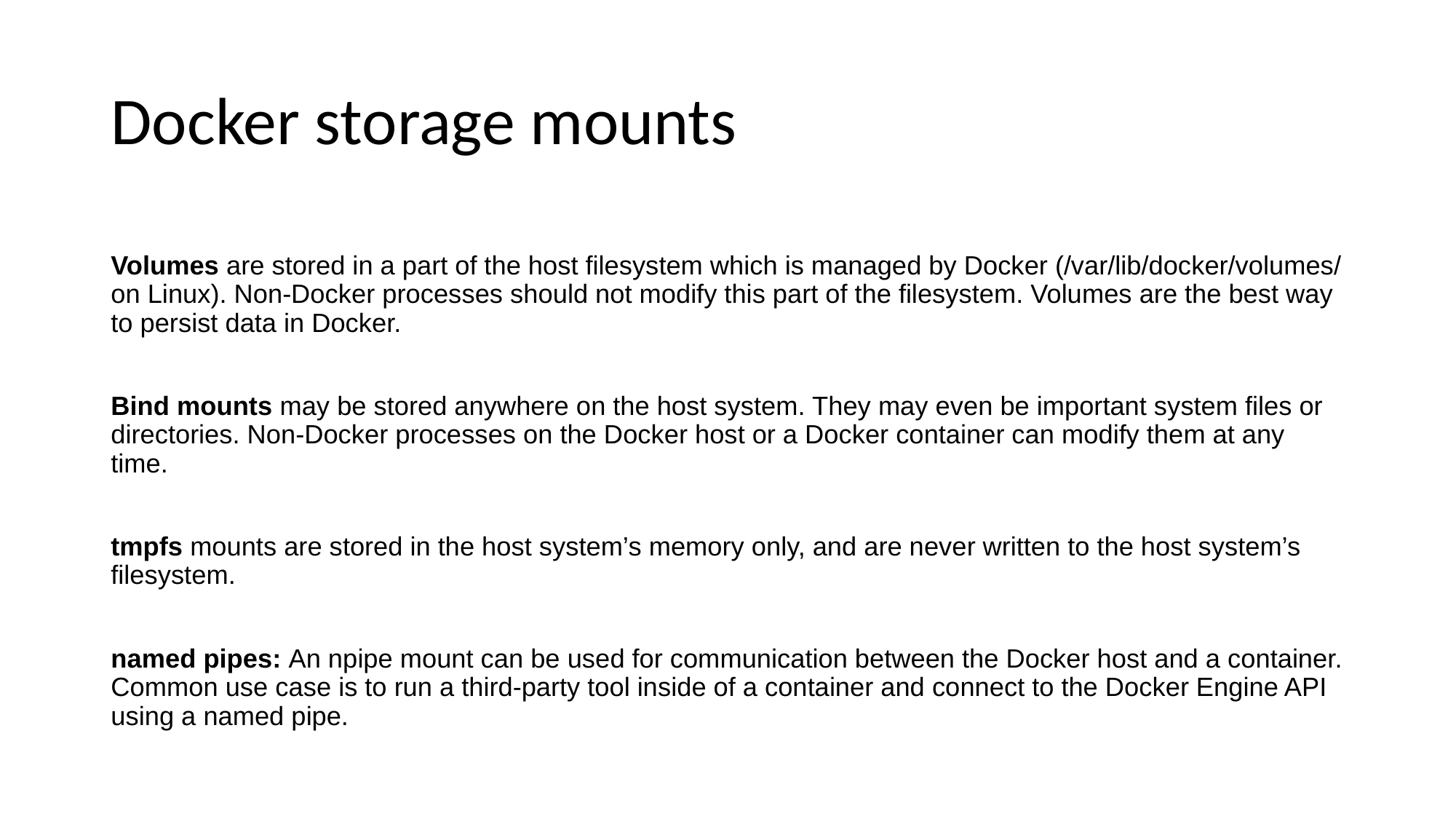

# Docker storage mounts
Volumes are stored in a part of the host filesystem which is managed by Docker (/var/lib/docker/volumes/ on Linux). Non-Docker processes should not modify this part of the filesystem. Volumes are the best way to persist data in Docker.

Bind mounts may be stored anywhere on the host system. They may even be important system files or directories. Non-Docker processes on the Docker host or a Docker container can modify them at any time.

tmpfs mounts are stored in the host system’s memory only, and are never written to the host system’s filesystem.

named pipes: An npipe mount can be used for communication between the Docker host and a container. Common use case is to run a third-party tool inside of a container and connect to the Docker Engine API using a named pipe.